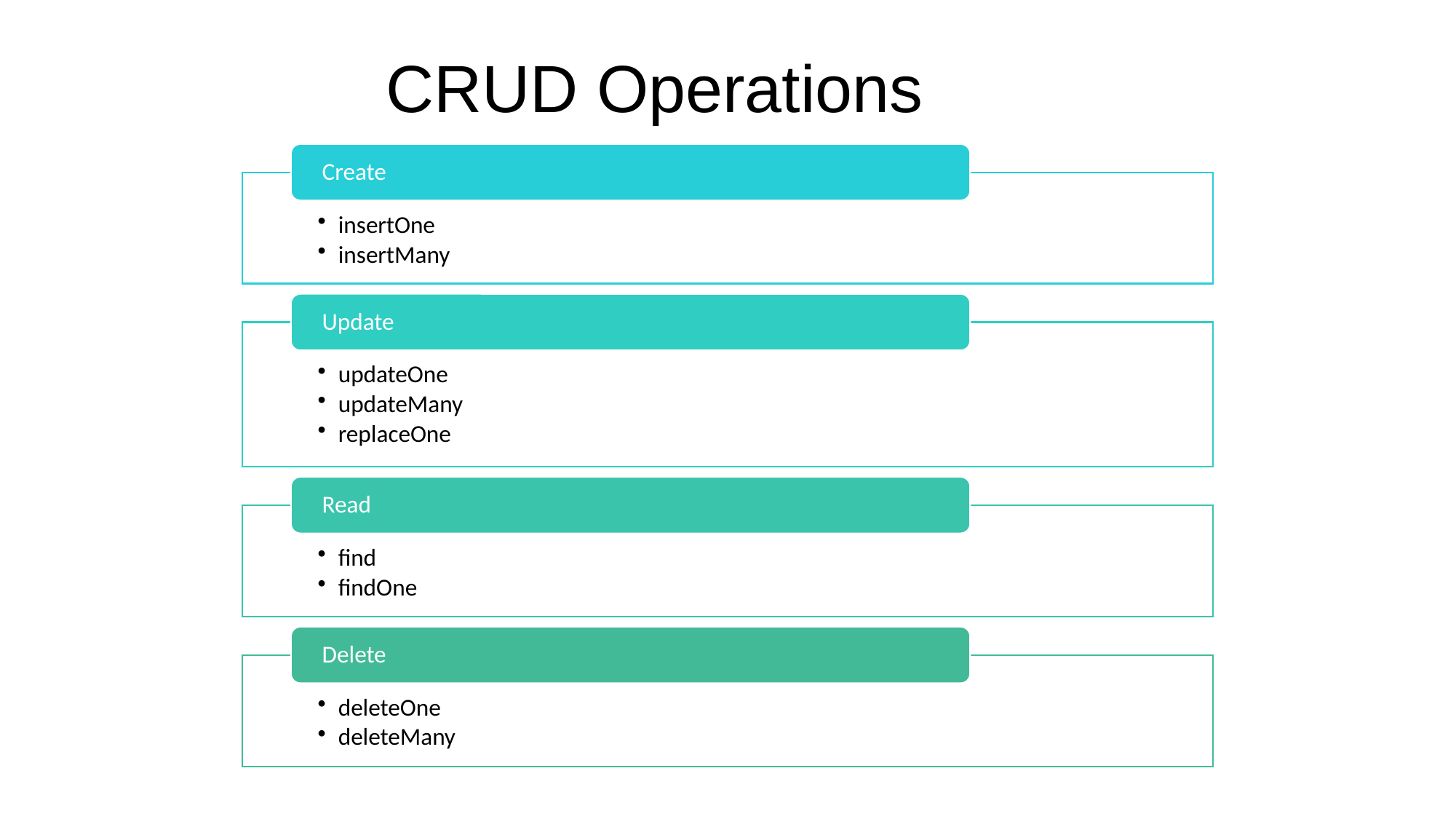

CRUD Operations
insertOne
insertMany
Create
updateOne
updateMany
replaceOne
Update
find
findOne
Read
deleteOne
deleteMany
Delete